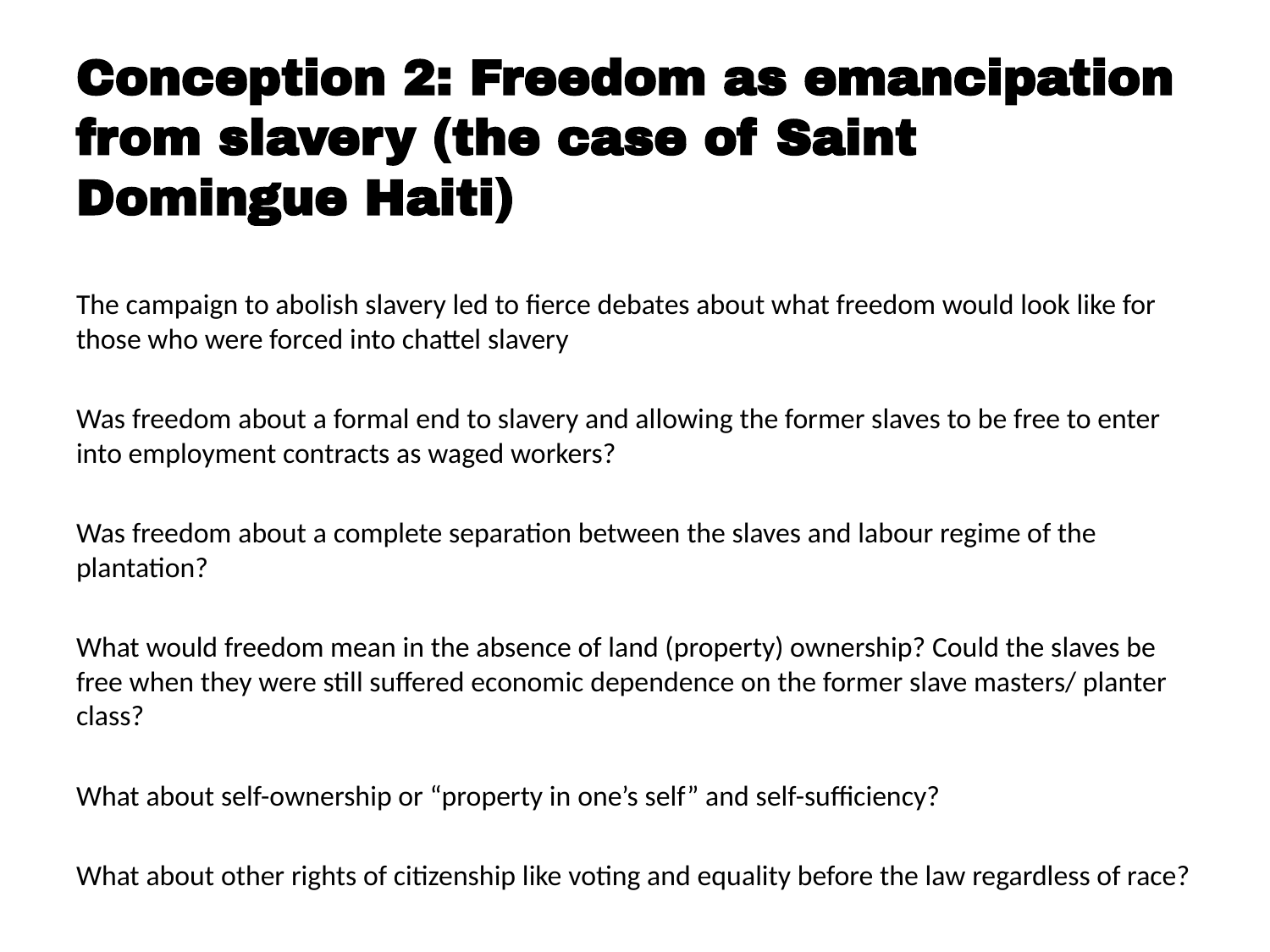

#
Conception 2: Freedom as emancipation from slavery (the case of Saint Domingue Haiti)

The campaign to abolish slavery led to fierce debates about what freedom would look like for those who were forced into chattel slavery

Was freedom about a formal end to slavery and allowing the former slaves to be free to enter into employment contracts as waged workers?

Was freedom about a complete separation between the slaves and labour regime of the plantation?

What would freedom mean in the absence of land (property) ownership? Could the slaves be free when they were still suffered economic dependence on the former slave masters/ planter class?

What about self-ownership or “property in one’s self” and self-sufficiency?

What about other rights of citizenship like voting and equality before the law regardless of race?